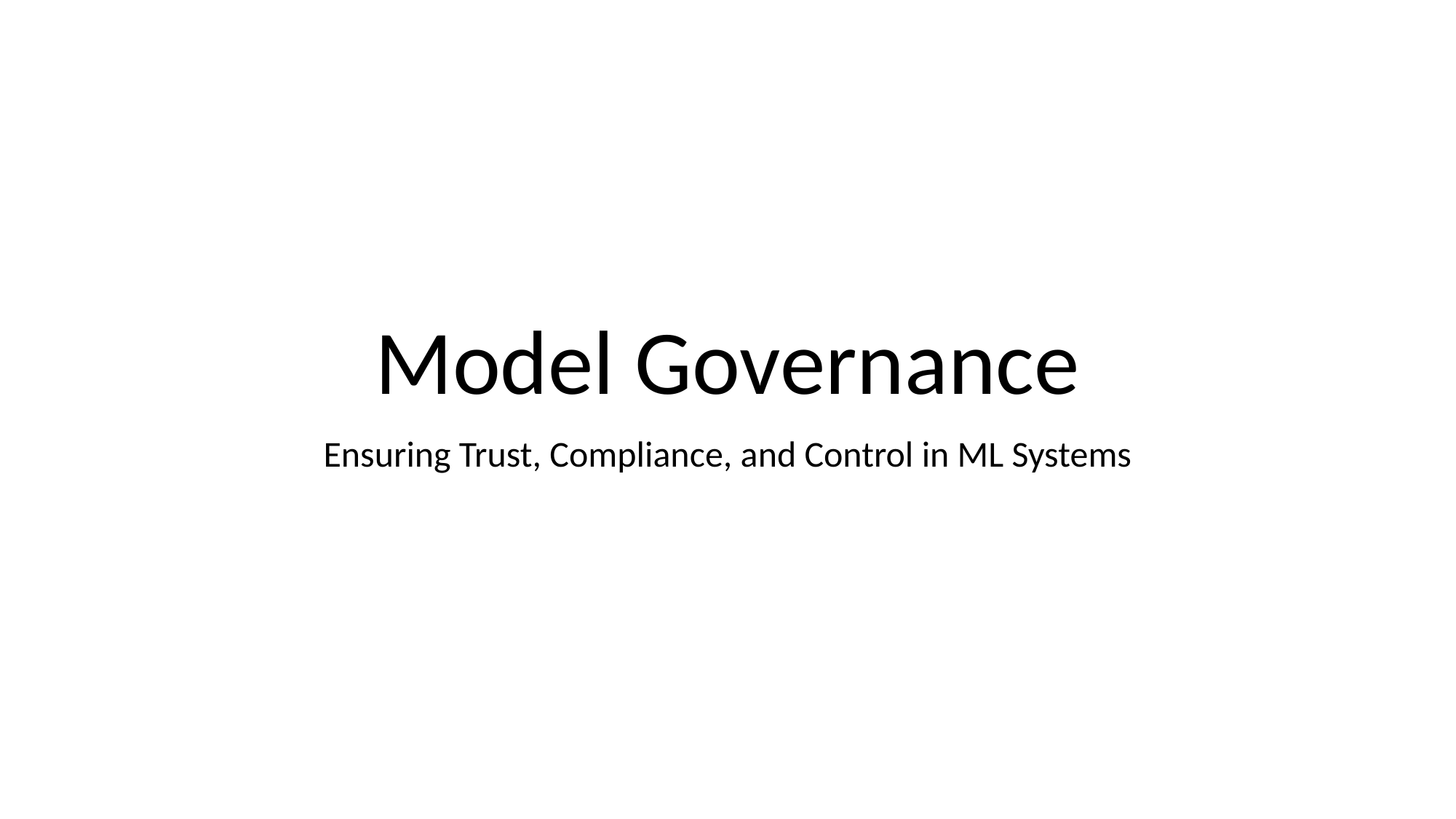

# Model Governance
Ensuring Trust, Compliance, and Control in ML Systems